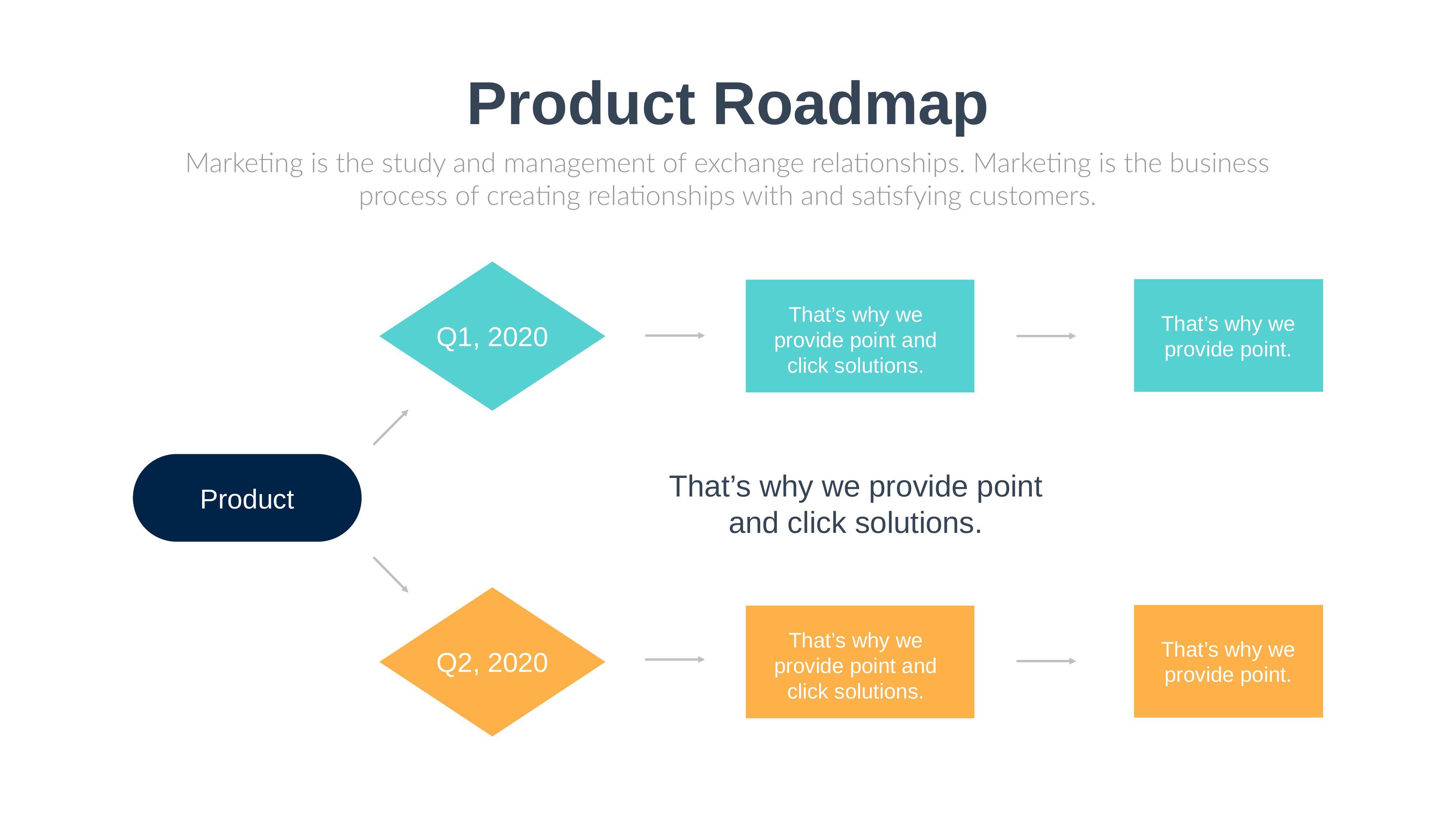

Product Roadmap
Marketing is the study and management of exchange relationships. Marketing is the business process of creating relationships with and satisfying customers.

Q1, 2020

That’s why we provide point.

That’s why we provide point and click solutions.

Product
That’s why we provide point and click solutions.

Q2, 2020

That’s why we provide point.

That’s why we provide point and click solutions.